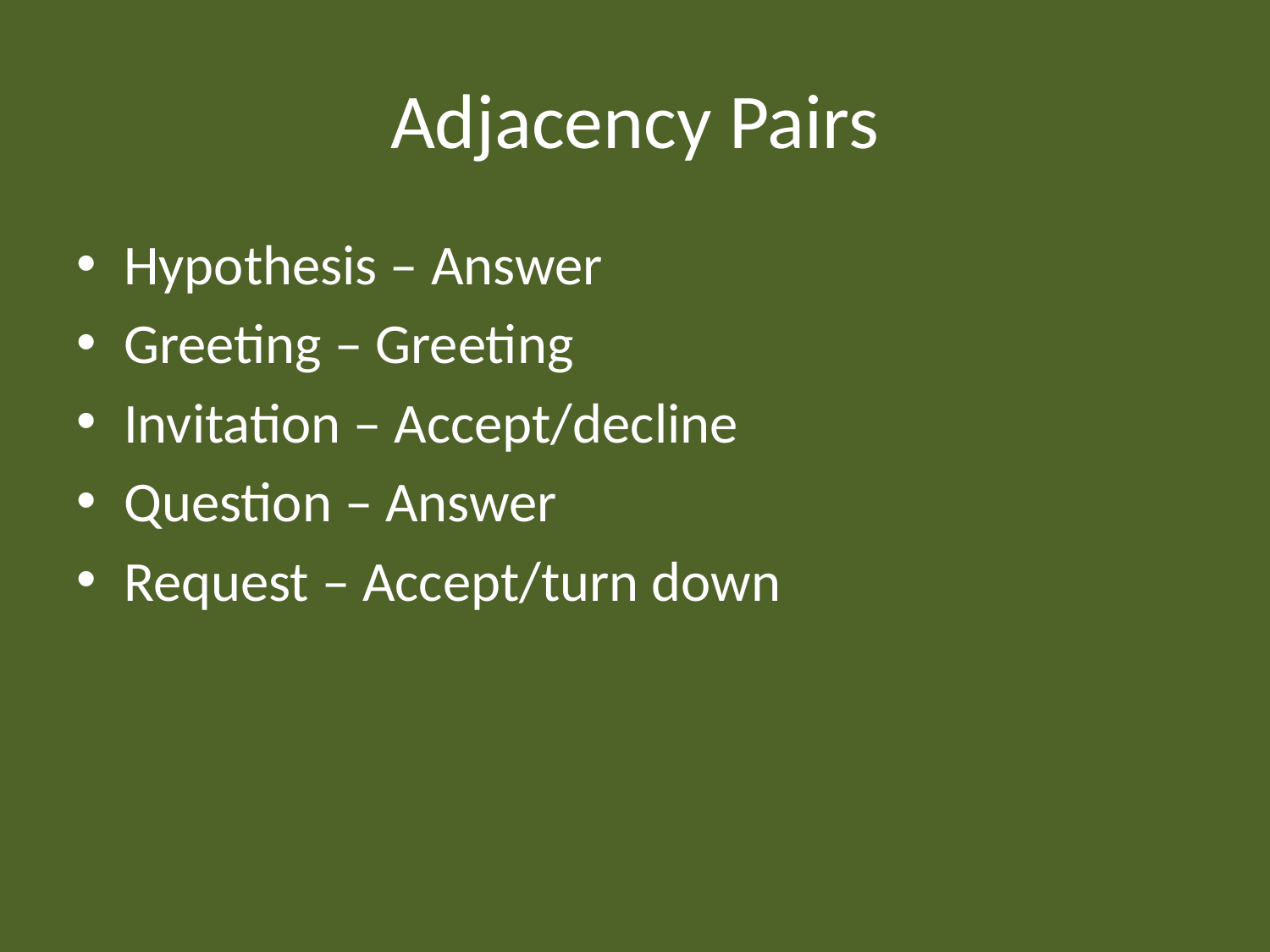

# Adjacency Pairs
Hypothesis – Answer
Greeting – Greeting
Invitation – Accept/decline
Question – Answer
Request – Accept/turn down